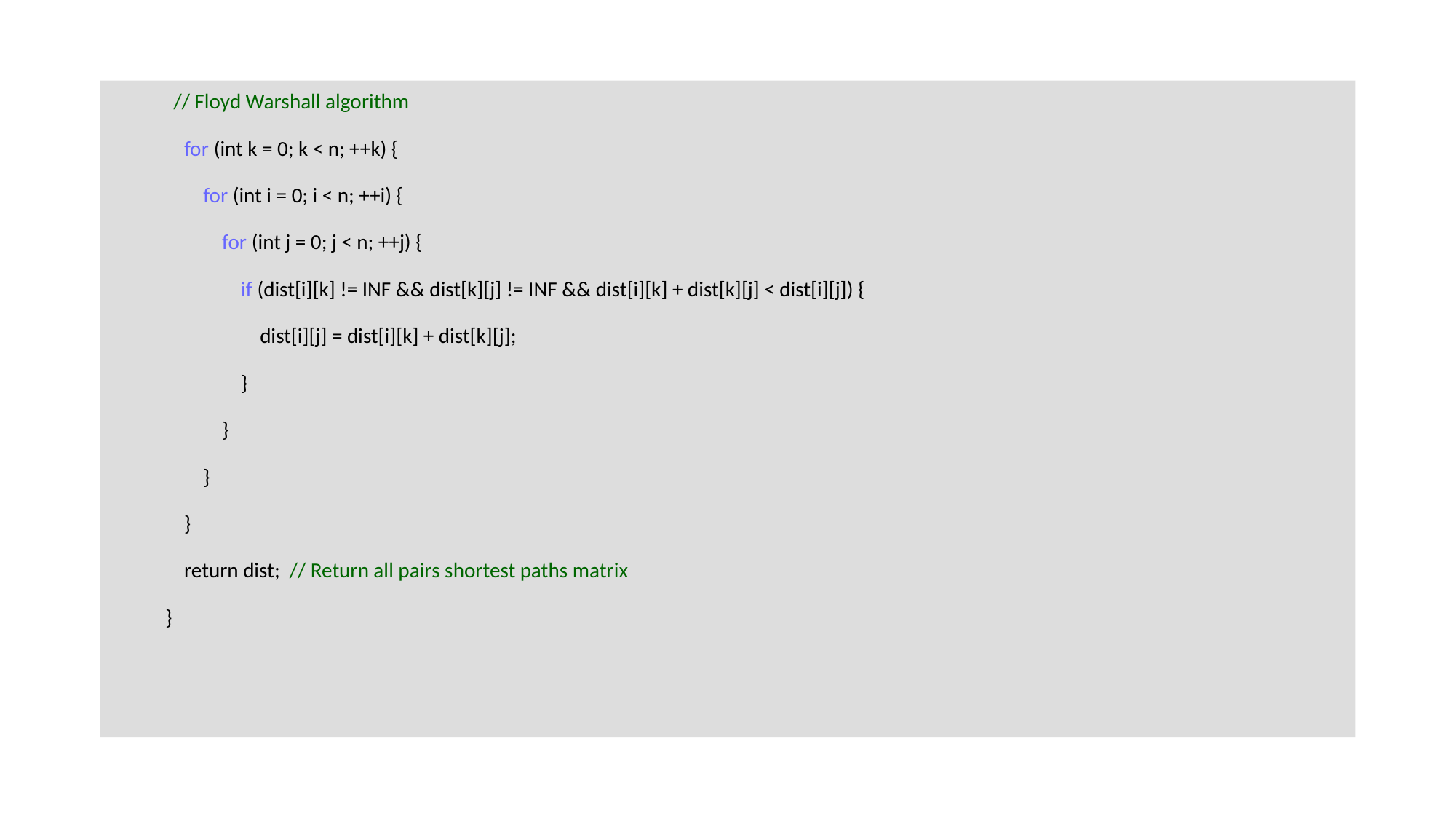

// Floyd Warshall algorithm
    for (int k = 0; k < n; ++k) {
        for (int i = 0; i < n; ++i) {
            for (int j = 0; j < n; ++j) {
                if (dist[i][k] != INF && dist[k][j] != INF && dist[i][k] + dist[k][j] < dist[i][j]) {
                    dist[i][j] = dist[i][k] + dist[k][j];
                }
            }
        }
    }
    return dist;  // Return all pairs shortest paths matrix
}